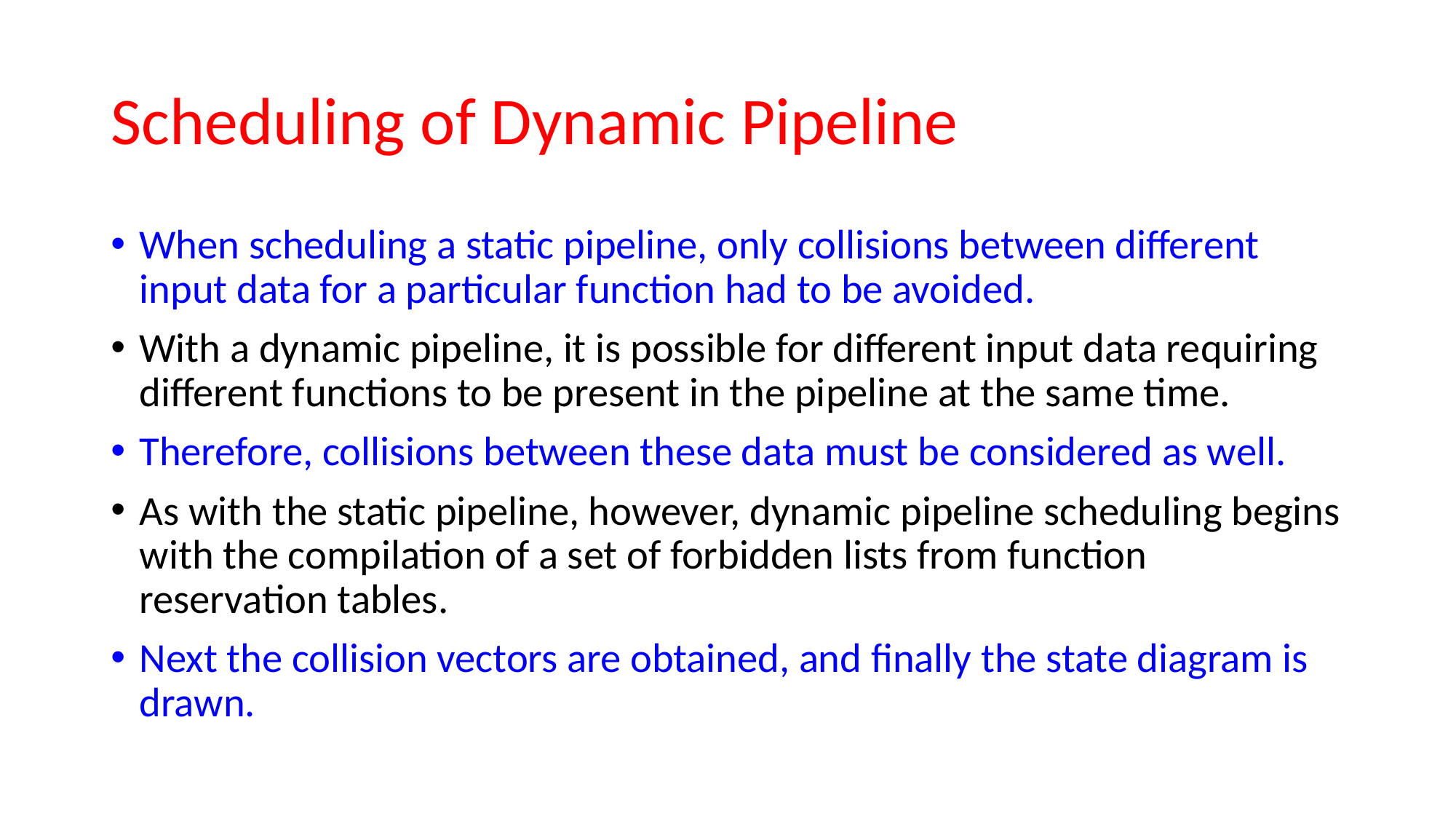

# Scheduling of Dynamic Pipeline
When scheduling a static pipeline, only collisions between different input data for a particular function had to be avoided.
With a dynamic pipeline, it is possible for different input data requiring different functions to be present in the pipeline at the same time.
Therefore, collisions between these data must be considered as well.
As with the static pipeline, however, dynamic pipeline scheduling begins with the compilation of a set of forbidden lists from function reservation tables.
Next the collision vectors are obtained, and finally the state diagram is drawn.